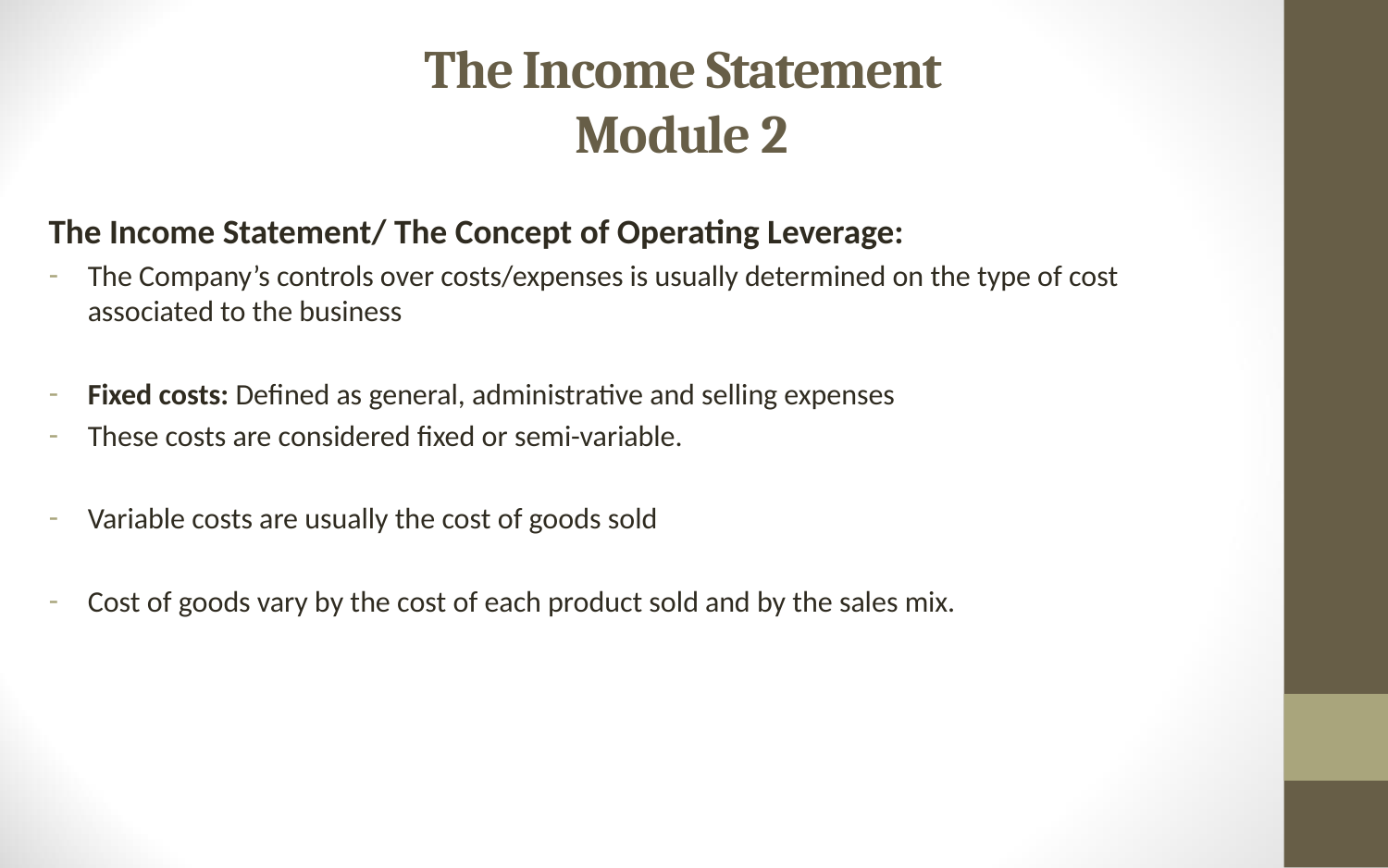

# The Income Statement Module 2
The Income Statement/ The Concept of Operating Leverage:
The Company’s controls over costs/expenses is usually determined on the type of cost associated to the business

Fixed costs: Defined as general, administrative and selling expenses
These costs are considered fixed or semi-variable.

Variable costs are usually the cost of goods sold

Cost of goods vary by the cost of each product sold and by the sales mix.